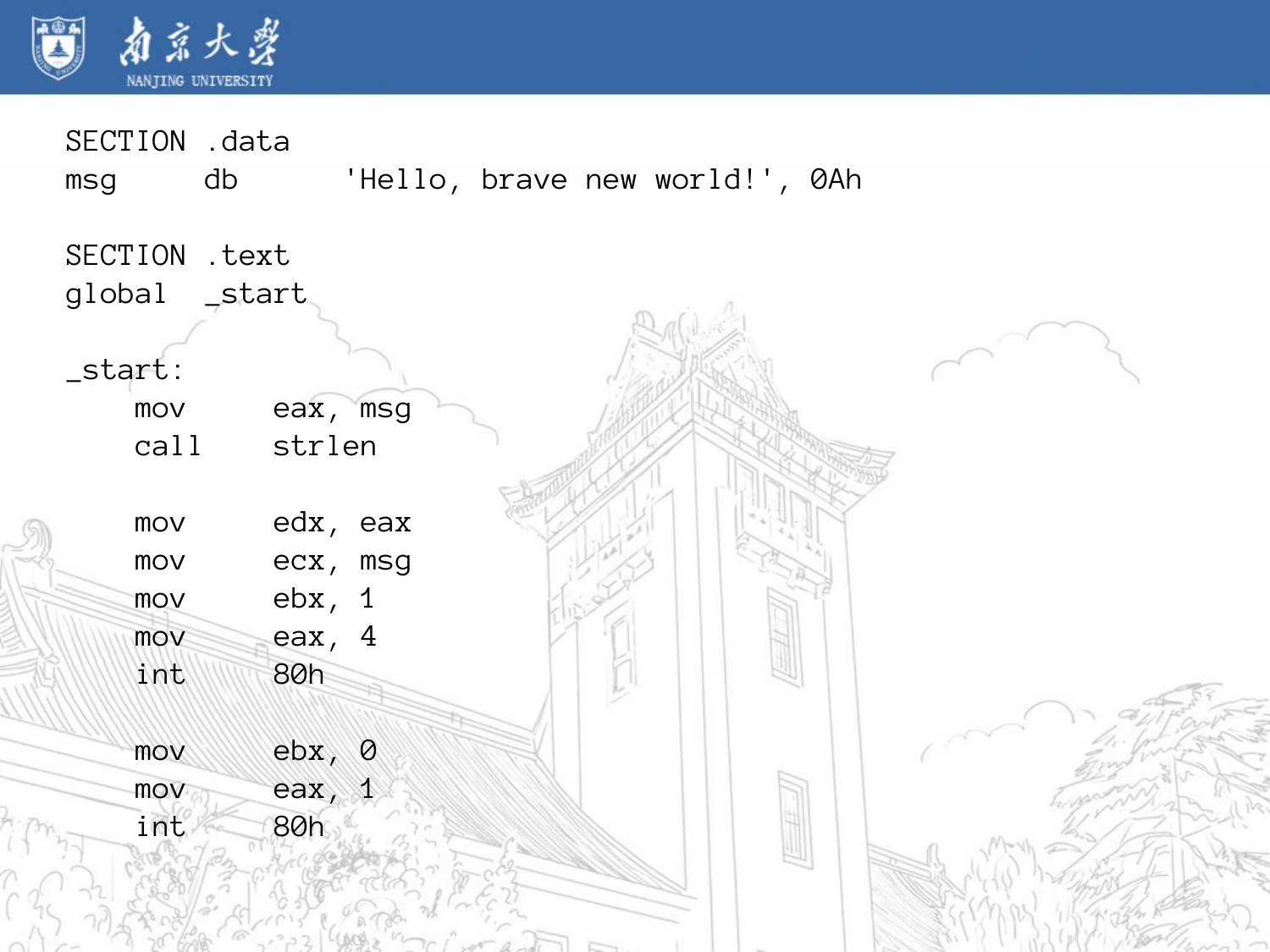

SECTION .data
msg     db      'Hello, brave new world!', 0Ah

SECTION .text
global  _start

_start:
    mov     eax, msg
    call    strlen

    mov     edx, eax
    mov     ecx, msg
    mov     ebx, 1
    mov     eax, 4
    int     80h

    mov     ebx, 0
    mov     eax, 1
    int     80h